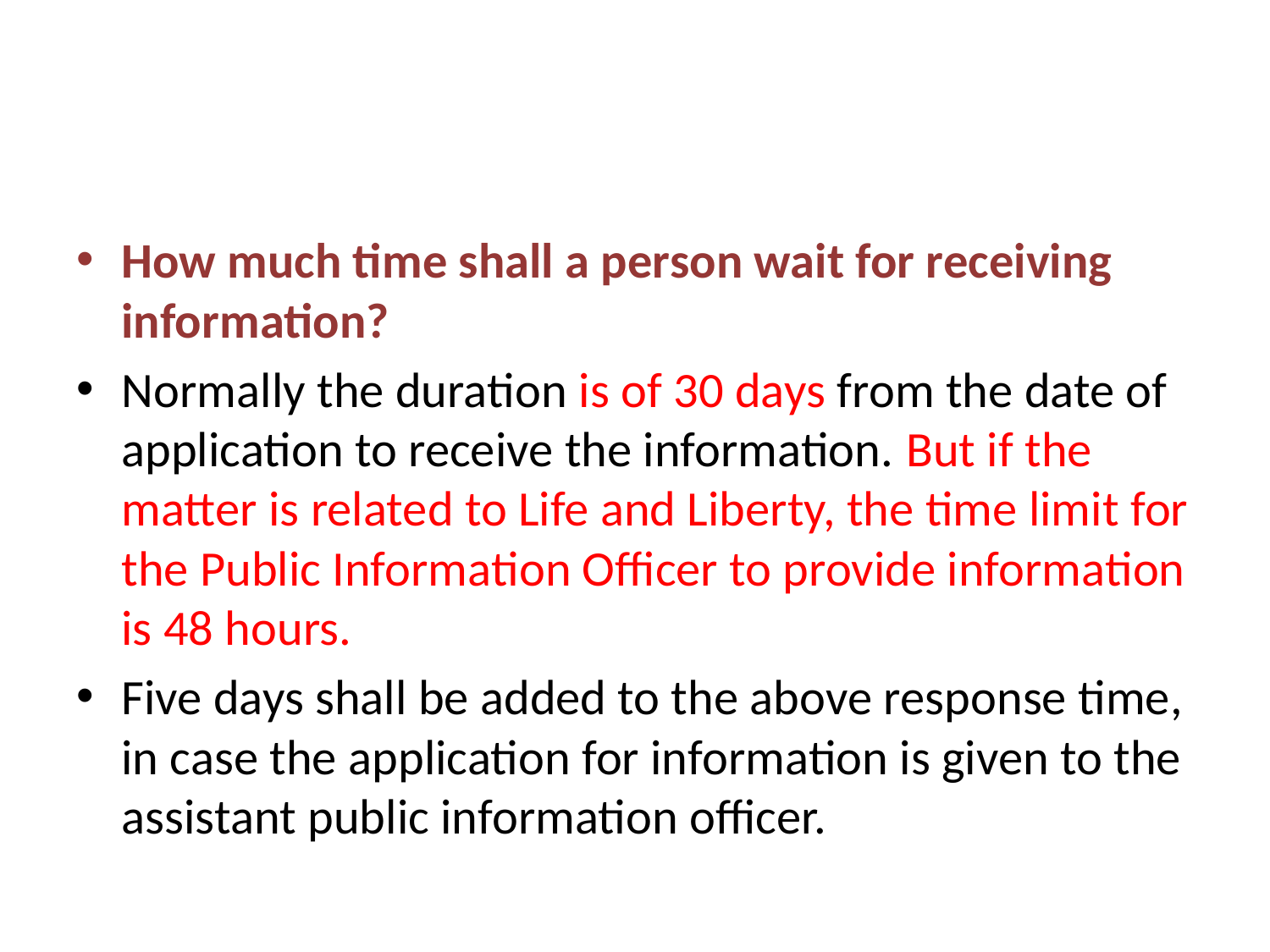

#
How much time shall a person wait for receiving information?
Normally the duration is of 30 days from the date of application to receive the information. But if the matter is related to Life and Liberty, the time limit for the Public Information Officer to provide information is 48 hours.
Five days shall be added to the above response time, in case the application for information is given to the assistant public information officer.